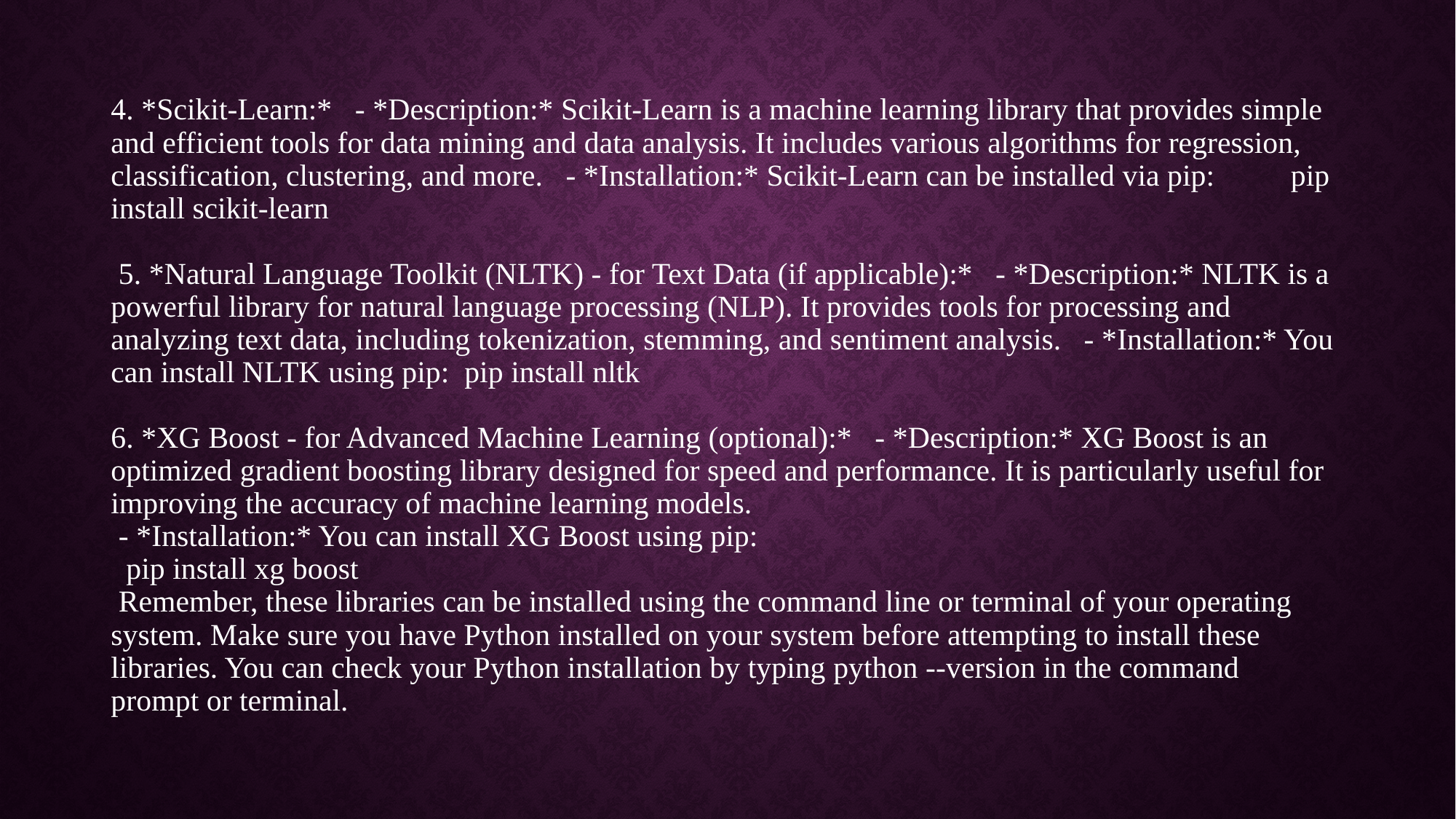

# 4. *Scikit-Learn:*   - *Description:* Scikit-Learn is a machine learning library that provides simple and efficient tools for data mining and data analysis. It includes various algorithms for regression, classification, clustering, and more.   - *Installation:* Scikit-Learn can be installed via pip:          pip install scikit-learn 5. *Natural Language Toolkit (NLTK) - for Text Data (if applicable):*   - *Description:* NLTK is a powerful library for natural language processing (NLP). It provides tools for processing and analyzing text data, including tokenization, stemming, and sentiment analysis.   - *Installation:* You can install NLTK using pip:  pip install nltk 6. *XG Boost - for Advanced Machine Learning (optional):*   - *Description:* XG Boost is an optimized gradient boosting library designed for speed and performance. It is particularly useful for improving the accuracy of machine learning models. - *Installation:* You can install XG Boost using pip: pip install xg boost Remember, these libraries can be installed using the command line or terminal of your operating system. Make sure you have Python installed on your system before attempting to install these libraries. You can check your Python installation by typing python --version in the command prompt or terminal.